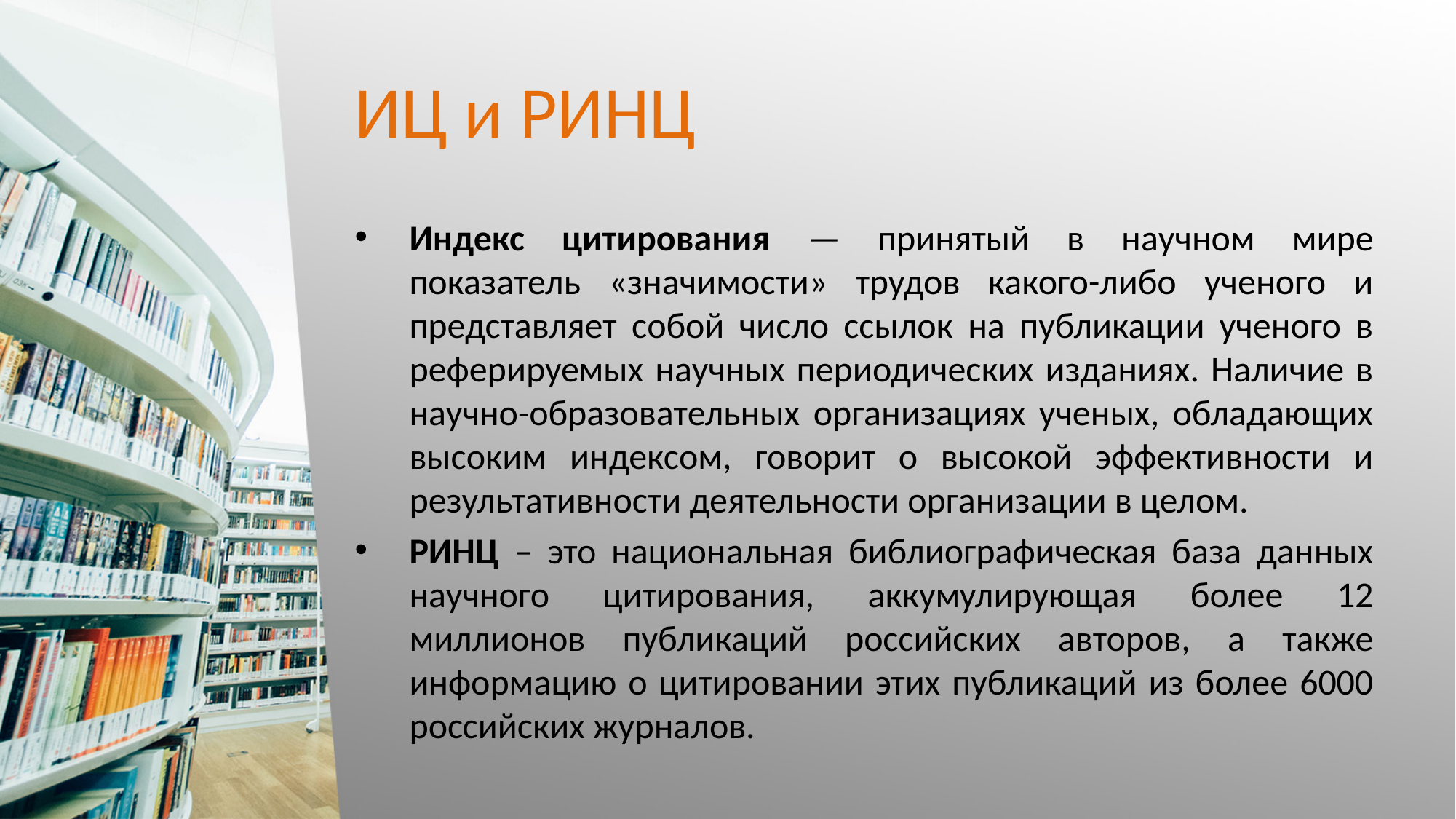

# ИЦ и РИНЦ
Индекс цитирования — принятый в научном мире показатель «значимости» трудов какого-либо ученого и представляет собой число ссылок на публикации ученого в реферируемых научных периодических изданиях. Наличие в научно-образовательных организациях ученых, обладающих высоким индексом, говорит о высокой эффективности и результативности деятельности организации в целом.
РИНЦ – это национальная библиографическая база данных научного цитирования, аккумулирующая более 12 миллионов публикаций российских авторов, а также информацию о цитировании этих публикаций из более 6000 российских журналов.